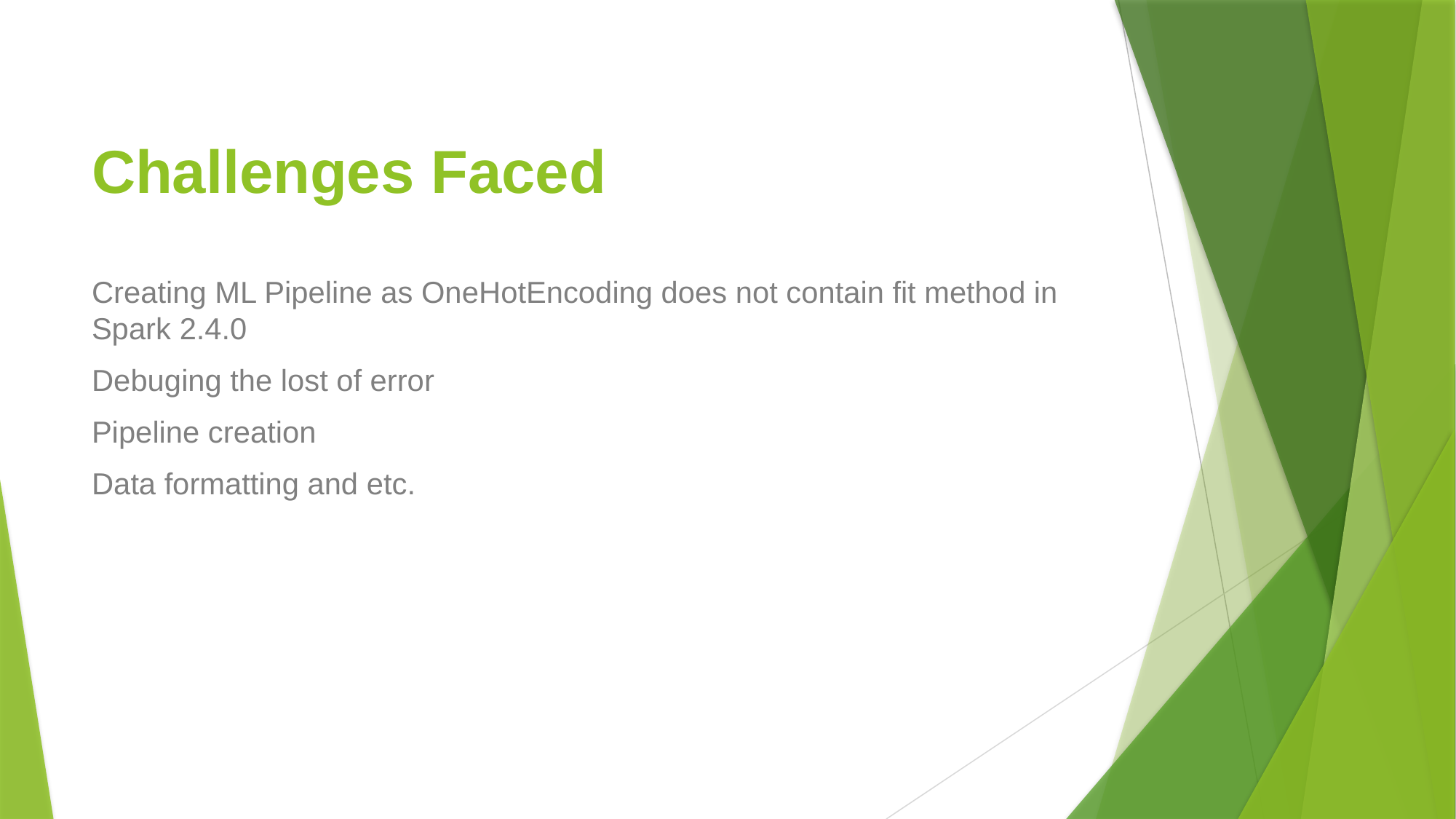

# Challenges Faced
Creating ML Pipeline as OneHotEncoding does not contain fit method in Spark 2.4.0
Debuging the lost of error
Pipeline creation
Data formatting and etc.